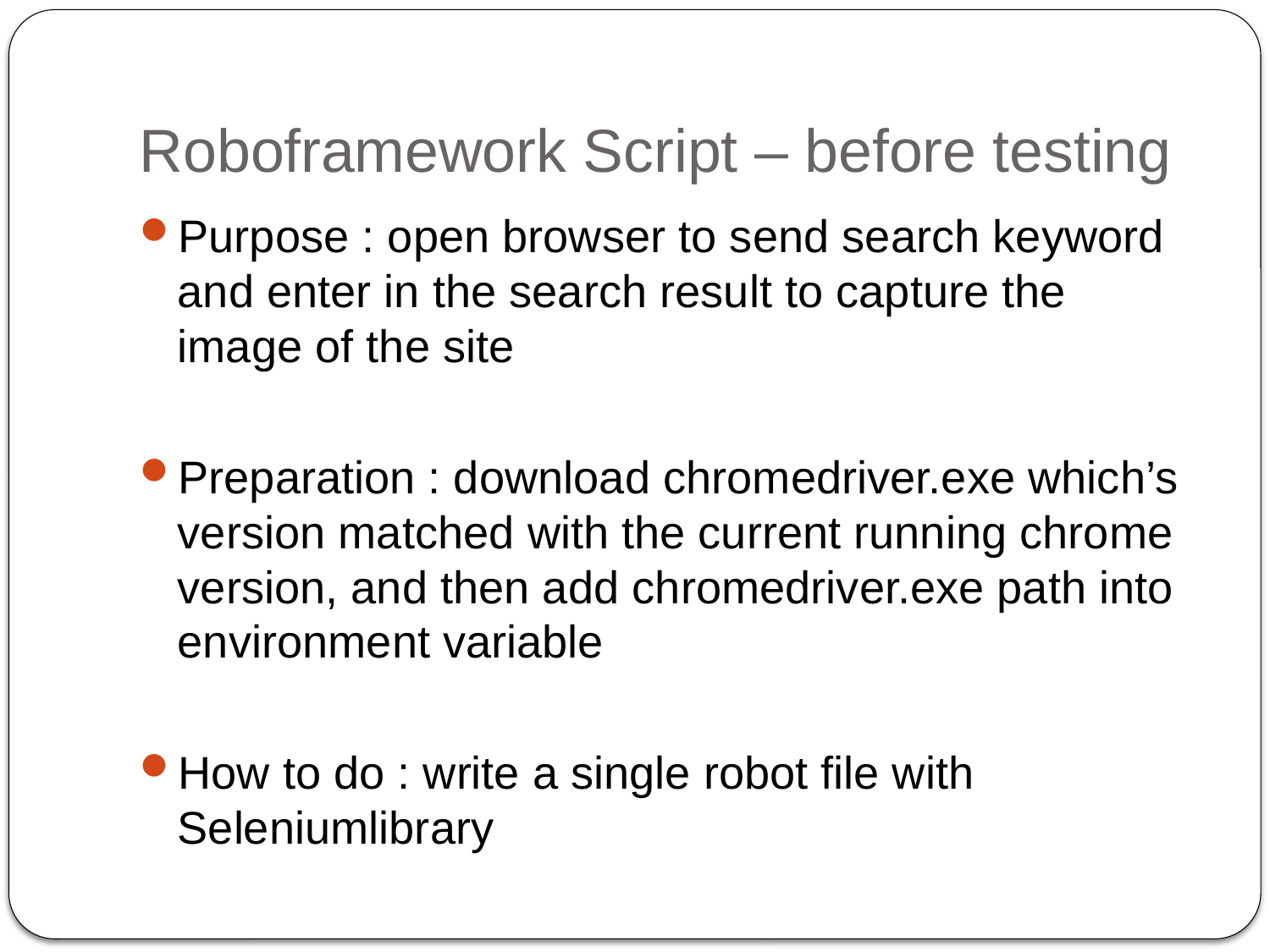

# Roboframework Script – before testing
Purpose : open browser to send search keyword and enter in the search result to capture the image of the site

Preparation : download chromedriver.exe which’s version matched with the current running chrome version, and then add chromedriver.exe path into environment variable

How to do : write a single robot file with Seleniumlibrary